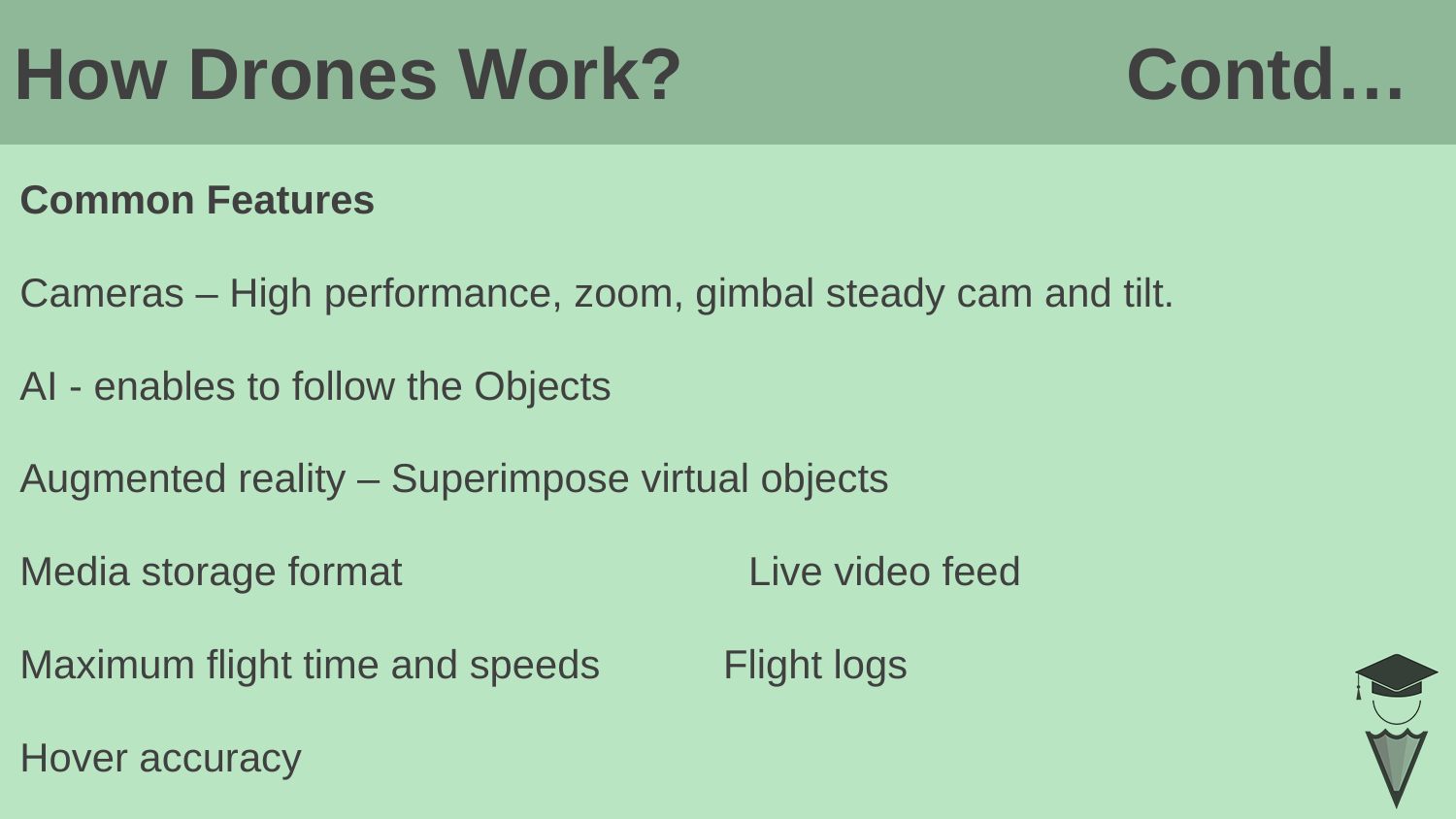

How Drones Work?                      Contd…
# Common Features
Cameras – High performance, zoom, gimbal steady cam and tilt.
AI - enables to follow the Objects
Augmented reality – Superimpose virtual objects
Media storage format                               Live video feed
Maximum flight time and speeds           Flight logs
Hover accuracy
Obstacle sensory range
Altitude hold